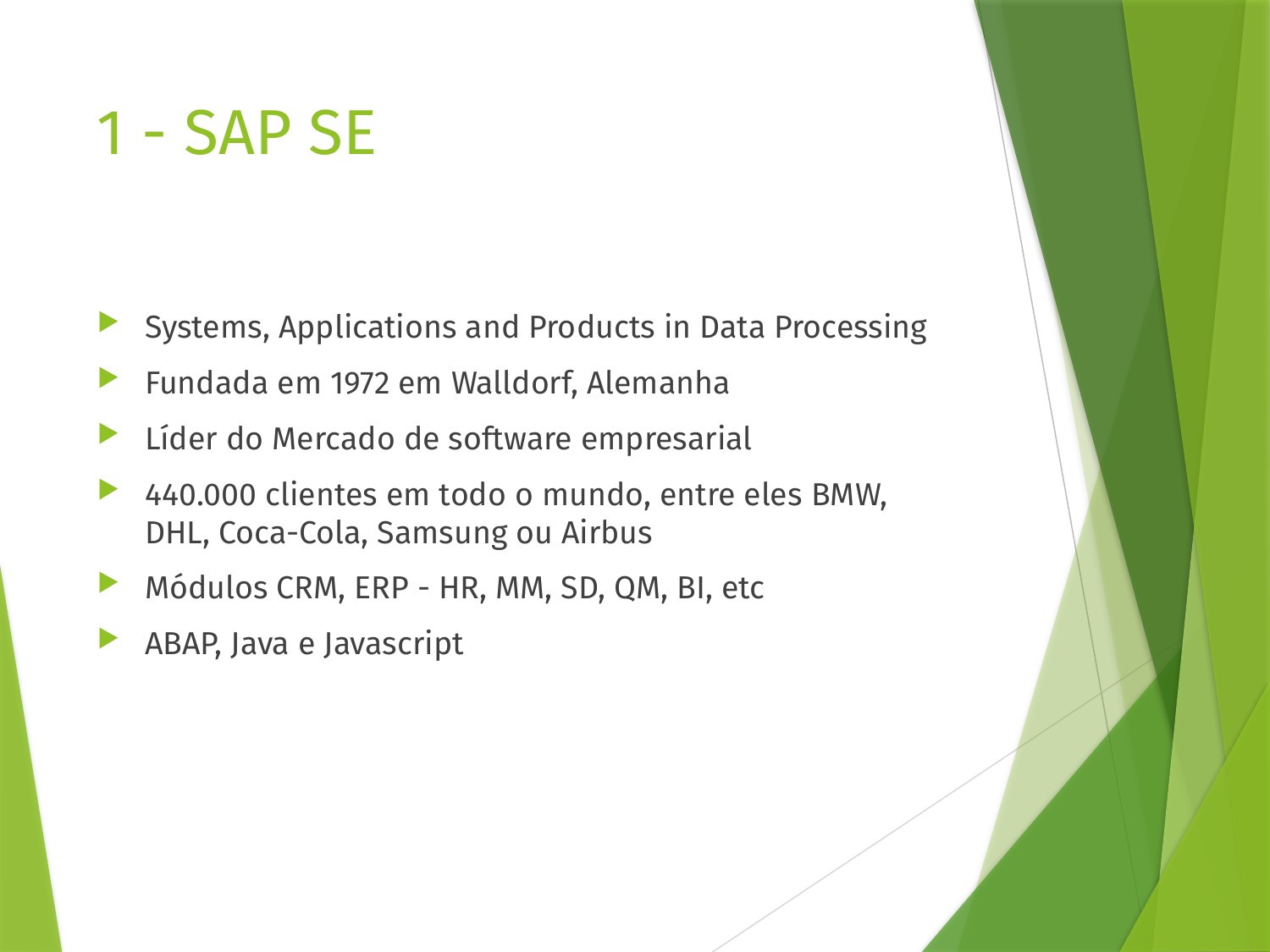

# 1 - SAP SE
Systems, Applications and Products in Data Processing
Fundada em 1972 em Walldorf, Alemanha
Líder do Mercado de software empresarial
440.000 clientes em todo o mundo, entre eles BMW, DHL, Coca-Cola, Samsung ou Airbus
Módulos CRM, ERP - HR, MM, SD, QM, BI, etc
ABAP, Java e Javascript